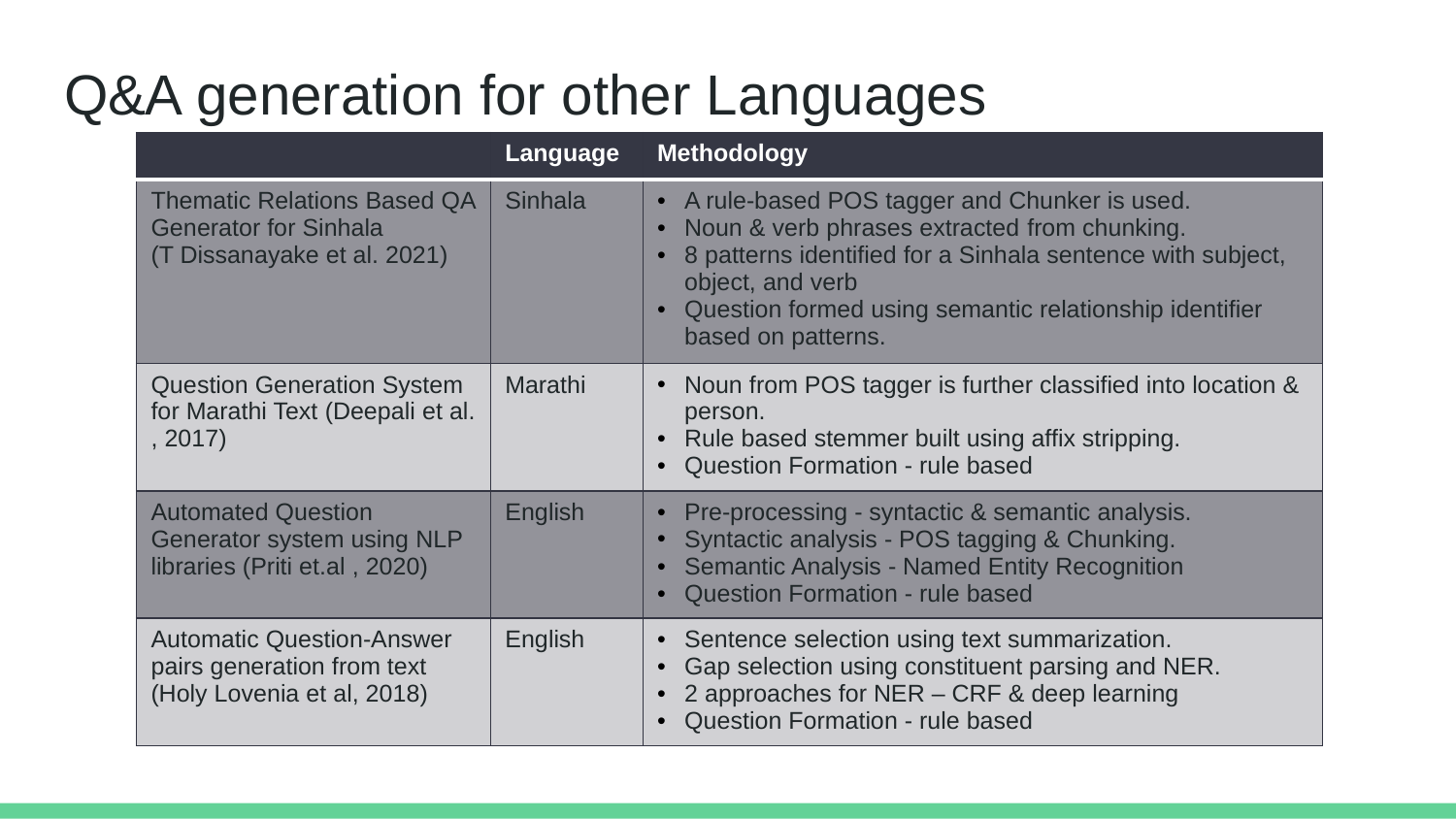

# Q&A generation for other Languages
|  | Language | Methodology |
| --- | --- | --- |
| Thematic Relations Based QA Generator for Sinhala (T Dissanayake et al. 2021) | Sinhala | A rule-based POS tagger and Chunker is used. Noun & verb phrases extracted from chunking. 8 patterns identified for a Sinhala sentence with subject, object, and verb Question formed using semantic relationship identifier based on patterns. |
| Question Generation System for Marathi Text (Deepali et al. , 2017) | Marathi | Noun from POS tagger is further classified into location & person. Rule based stemmer built using affix stripping. Question Formation - rule based |
| Automated Question Generator system using NLP libraries (Priti et.al , 2020) | English | Pre-processing - syntactic & semantic analysis. Syntactic analysis - POS tagging & Chunking. Semantic Analysis - Named Entity Recognition Question Formation - rule based |
| Automatic Question-Answer pairs generation from text (Holy Lovenia et al, 2018) | English | Sentence selection using text summarization. Gap selection using constituent parsing and NER. 2 approaches for NER – CRF & deep learning Question Formation - rule based |